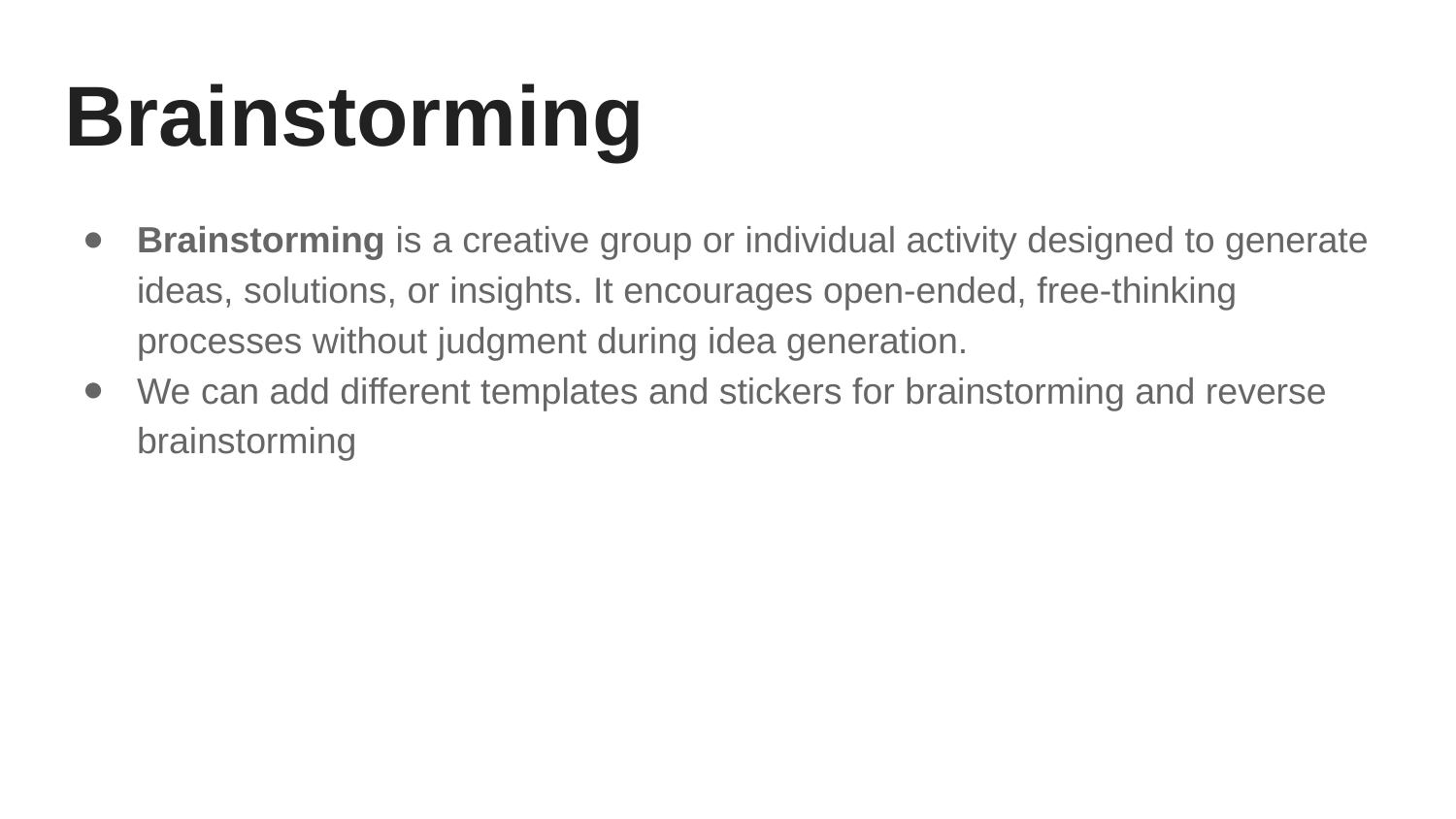

# Brainstorming
Brainstorming is a creative group or individual activity designed to generate ideas, solutions, or insights. It encourages open-ended, free-thinking processes without judgment during idea generation.
We can add different templates and stickers for brainstorming and reverse brainstorming